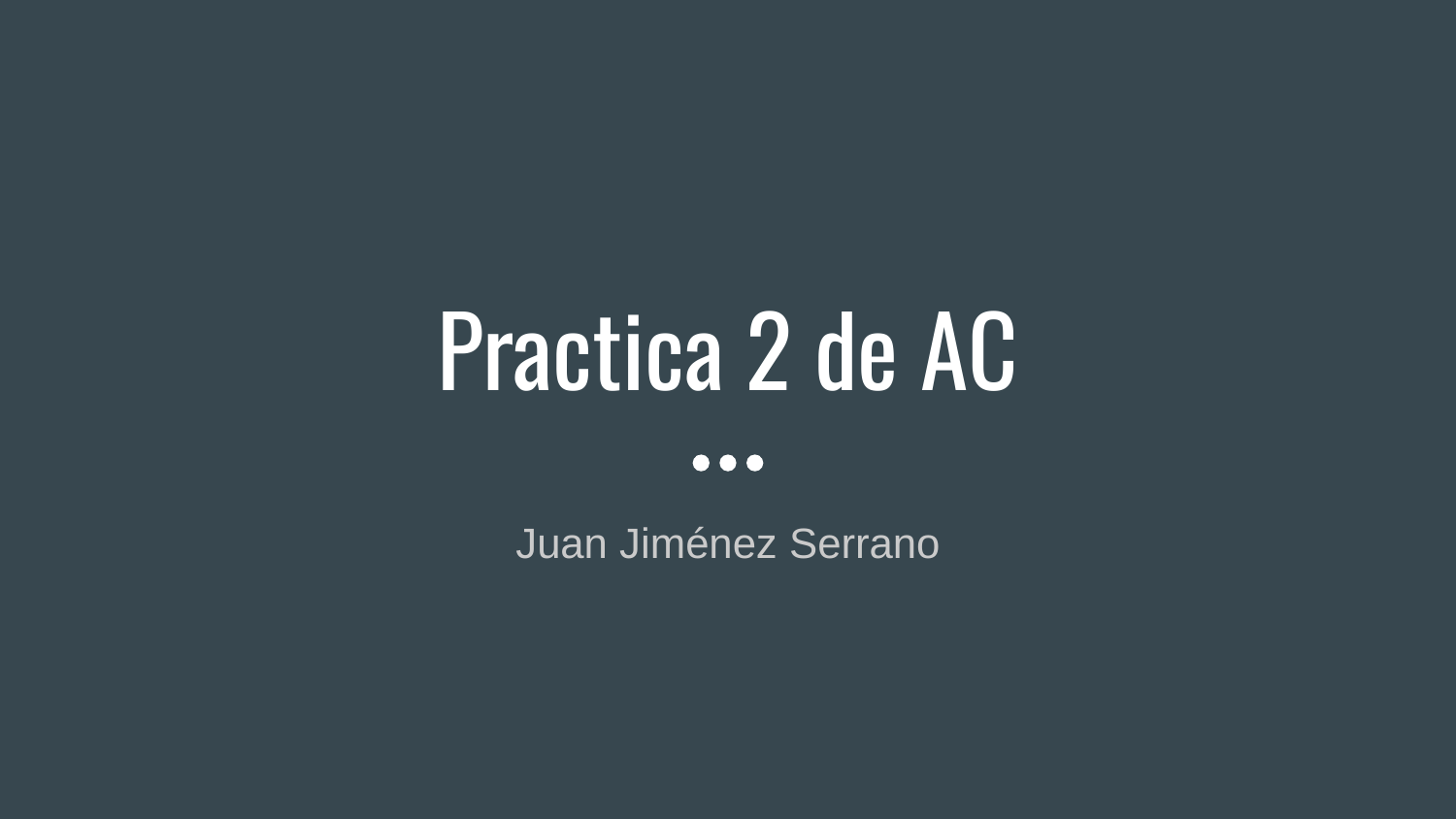

# Practica 2 de AC
Juan Jiménez Serrano